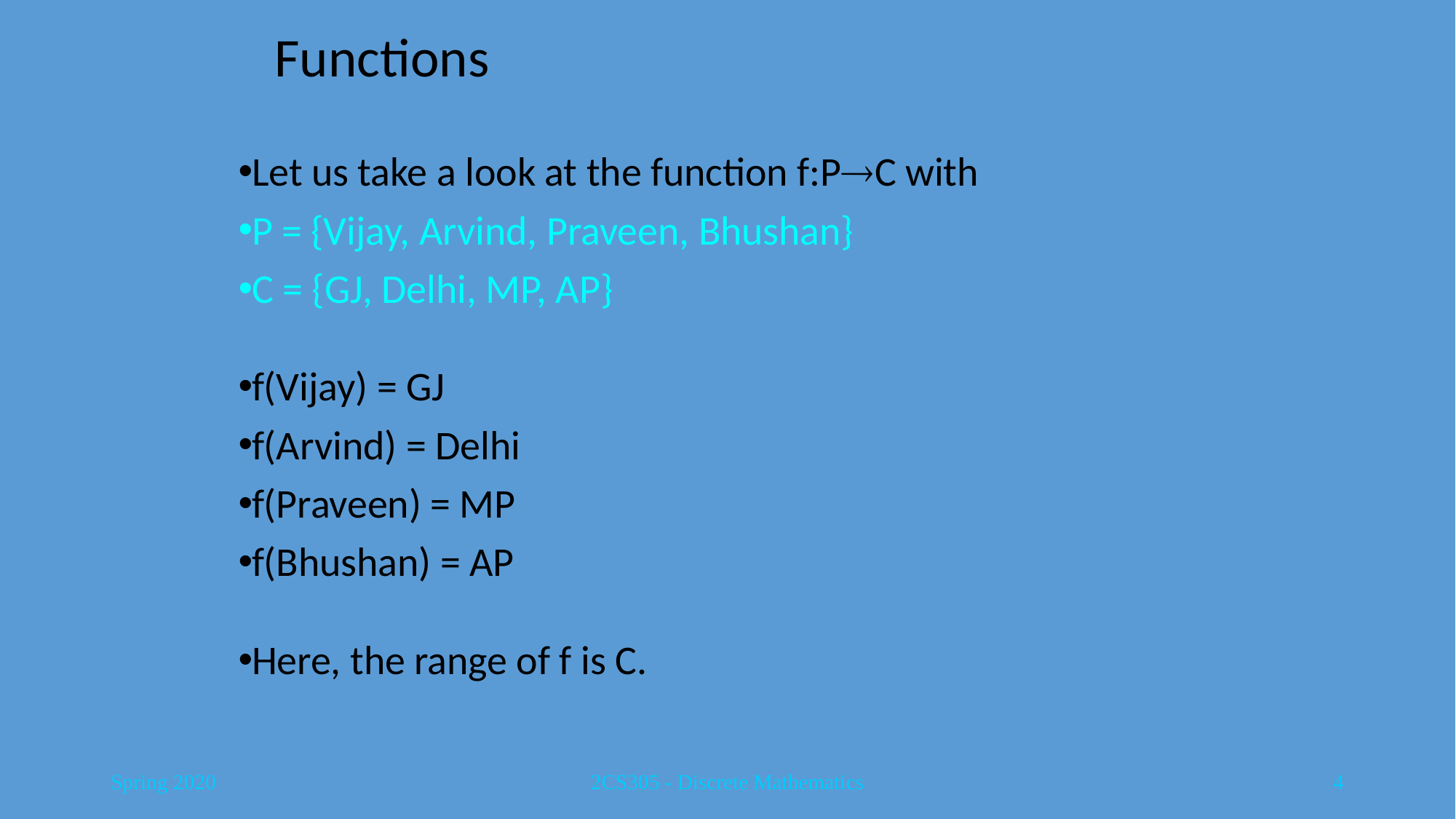

# Functions
Let us take a look at the function f:P→C with
P = {Vijay, Arvind, Praveen, Bhushan}
C = {GJ, Delhi, MP, AP}

f(Vijay) = GJ
f(Arvind) = Delhi
f(Praveen) = MP
f(Bhushan) = AP

Here, the range of f is C.
Spring 2020
2CS305 - Discrete Mathematics
4